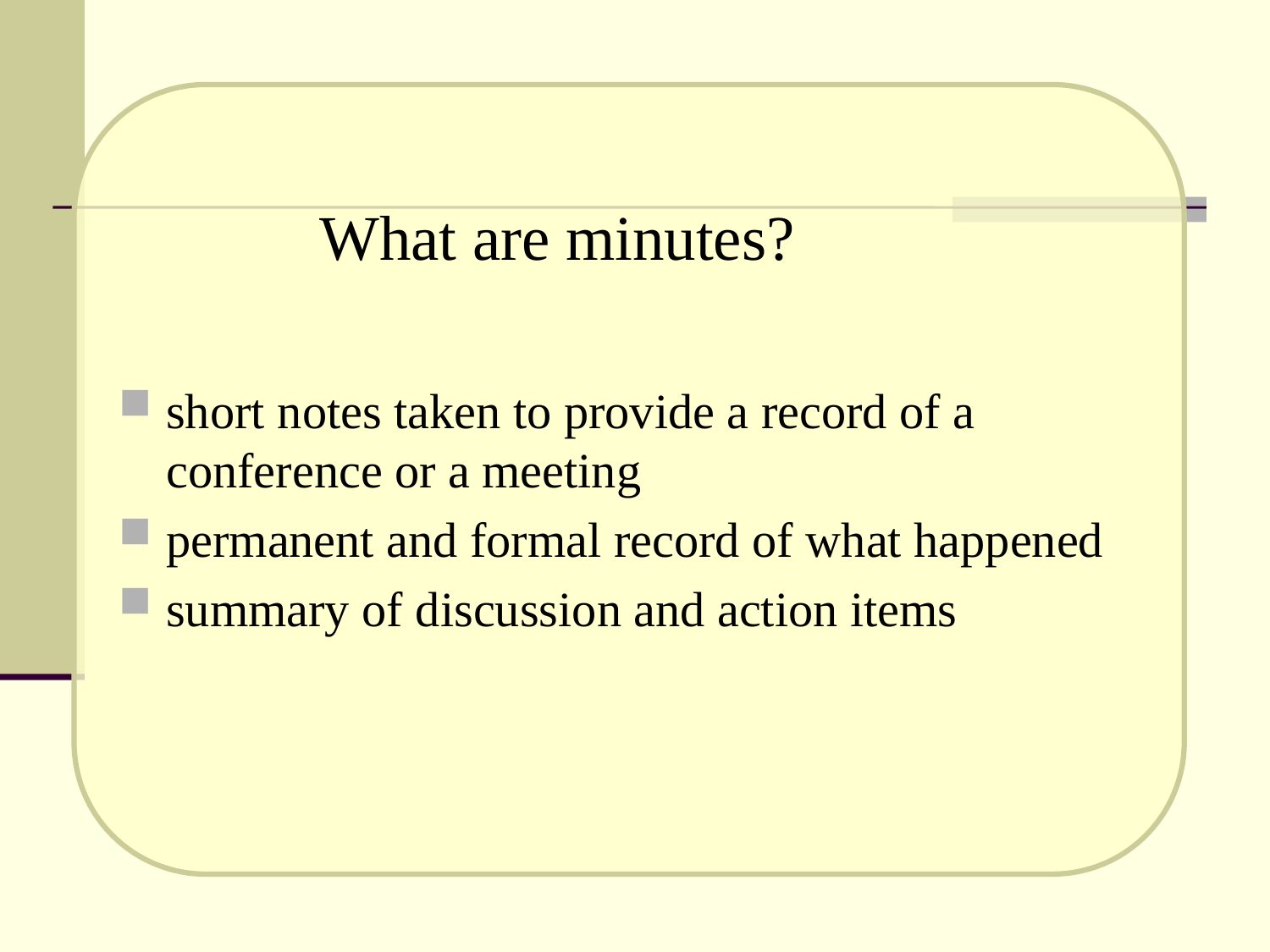

# What are minutes?

short notes taken to provide a record of a  conference or a meeting
permanent and formal record of what happened
summary of discussion and action items